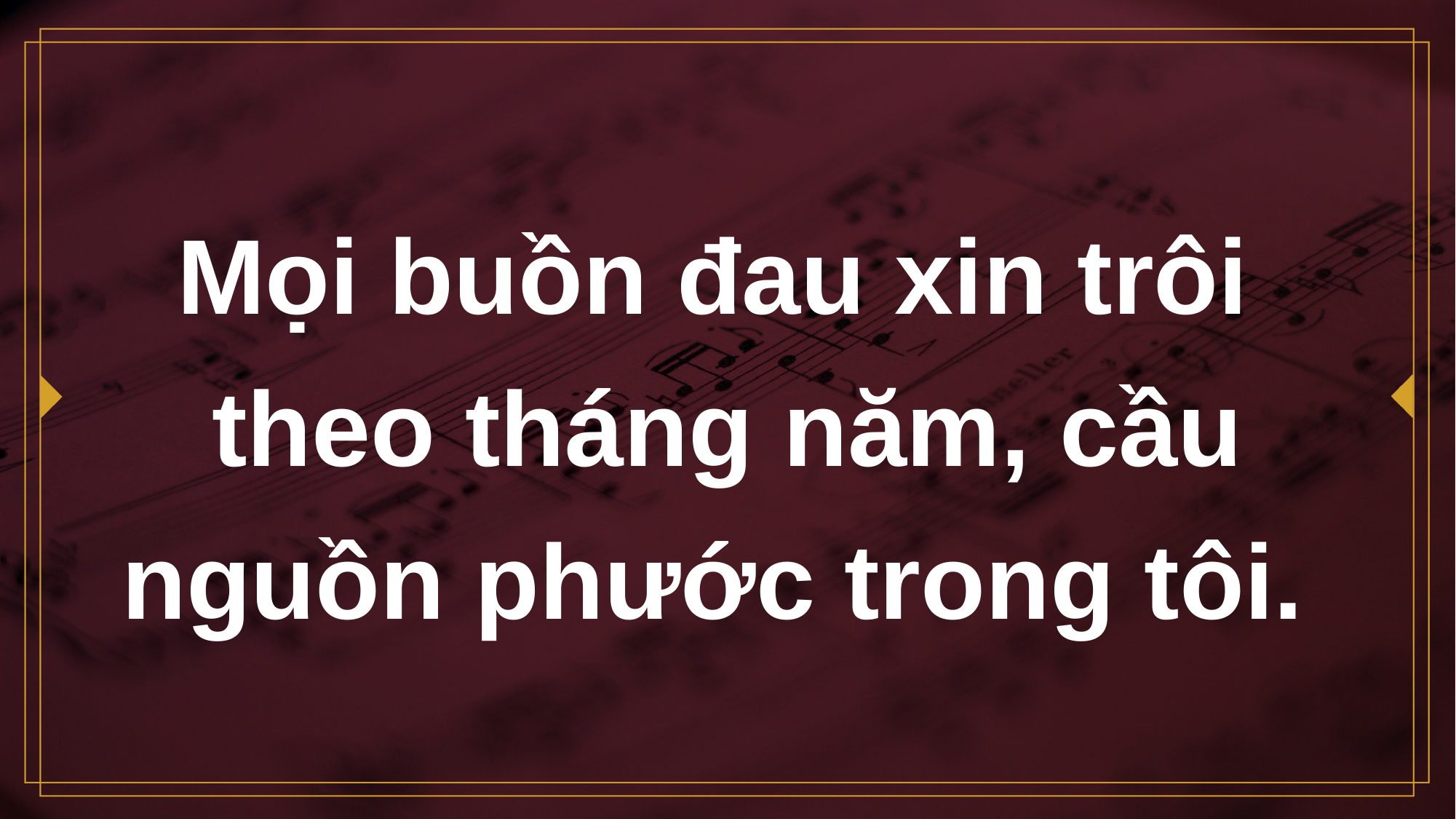

# Mọi buồn đau xin trôi theo tháng năm, cầu nguồn phước trong tôi.